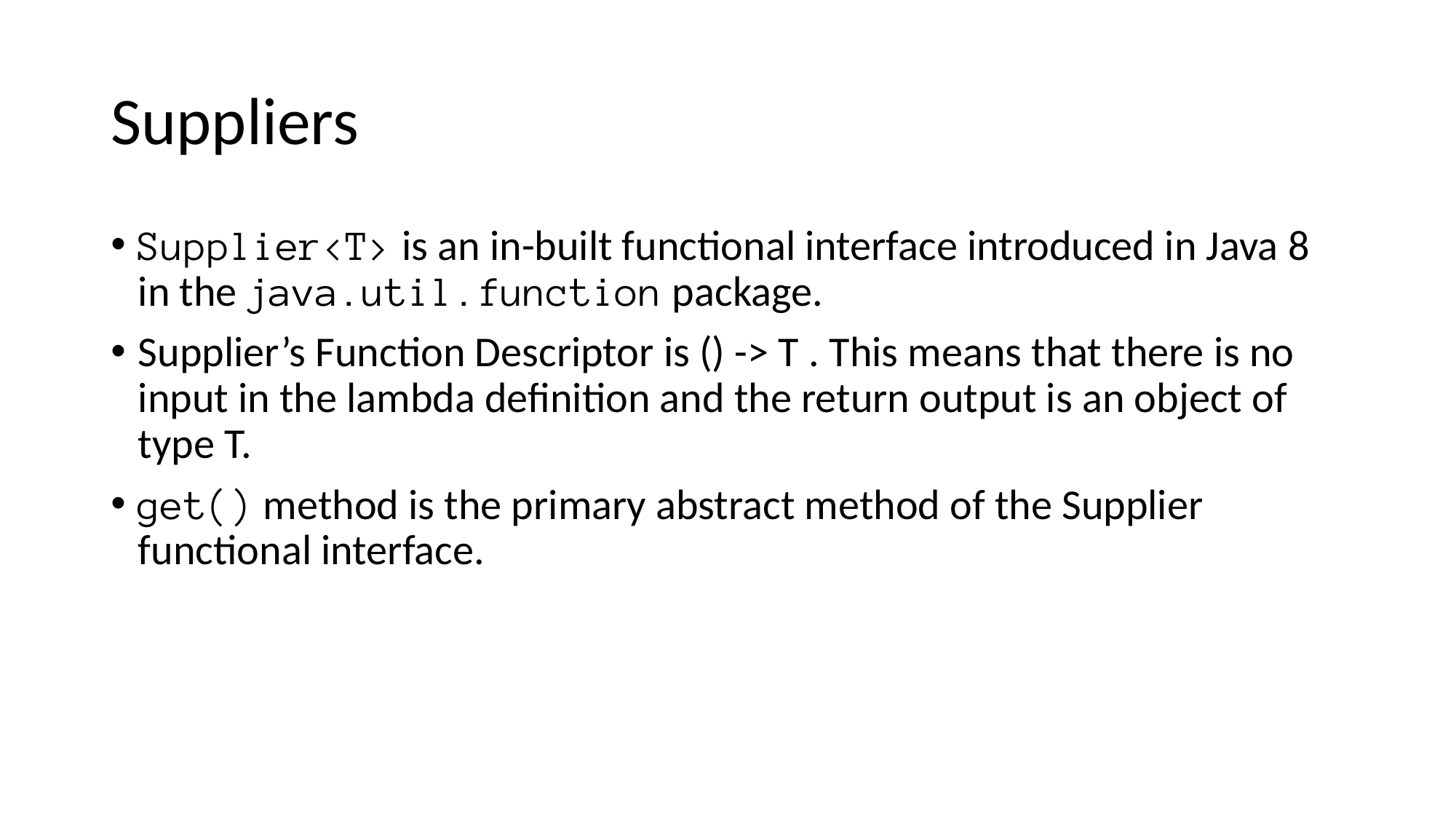

# Suppliers
Supplier<T> is an in-built functional interface introduced in Java 8 in the java.util.function package.
Supplier’s Function Descriptor is () -> T . This means that there is no input in the lambda definition and the return output is an object of type T.
get() method is the primary abstract method of the Supplier functional interface.